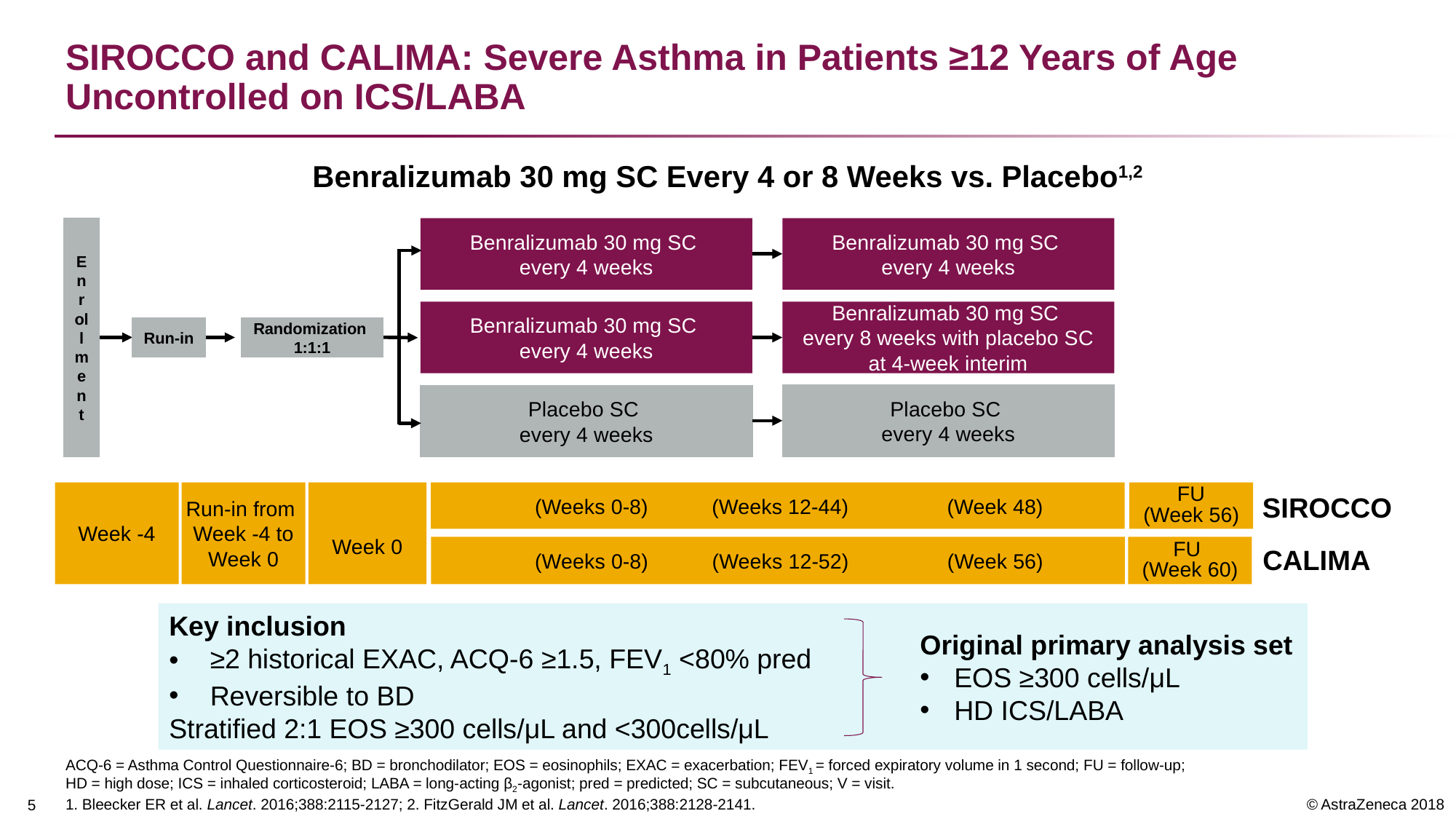

# SIROCCO and CALIMA: Severe Asthma in Patients ≥12 Years of Age Uncontrolled on ICS/LABA
Benralizumab 30 mg SC Every 4 or 8 Weeks vs. Placebo1,2
Enrollment
Benralizumab 30 mg SC
every 4 weeks
Benralizumab 30 mg SC
every 4 weeks
Benralizumab 30 mg SC
every 4 weeks
Benralizumab 30 mg SC
every 8 weeks with placebo SC at 4-week interim
Run-in
Placebo SC
every 4 weeks
Placebo SC
every 4 weeks
Randomization
1:1:1
Week -4
Run-in from
Week -4 to Week 0
Week 0
     (Weeks 0-8)           (Weeks 12-44)                 (Week 48)
FU
(Week 56)
                (Weeks 0-8)           (Weeks 12-52)                 (Week 56)
FU
(Week 60)
SIROCCO
CALIMA
Key inclusion
≥2 historical EXAC, ACQ-6 ≥1.5, FEV1 <80% pred
Reversible to BD
Stratified 2:1 EOS ≥300 cells/μL and <300cells/μL

Original primary analysis set
EOS ≥300 cells/μL
HD ICS/LABA
ACQ-6 = Asthma Control Questionnaire-6; BD = bronchodilator; EOS = eosinophils; EXAC = exacerbation; FEV1 = forced expiratory volume in 1 second; FU = follow-up;    HD = high dose; ICS = inhaled corticosteroid; LABA = long-acting β2-agonist; pred = predicted; SC = subcutaneous; V = visit.
1. Bleecker ER et al. Lancet. 2016;388:2115-2127; 2. FitzGerald JM et al. Lancet. 2016;388:2128-2141.
5